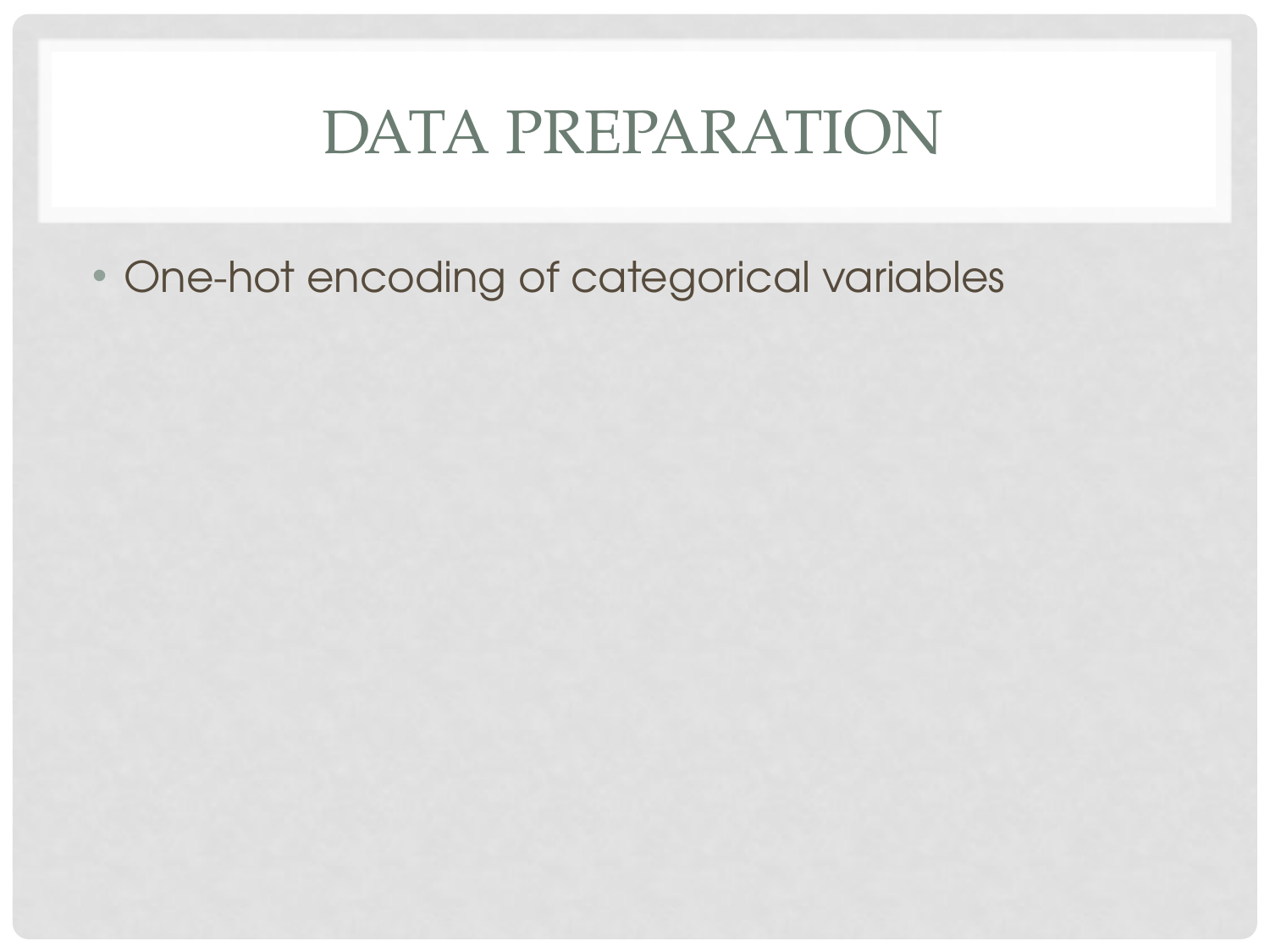

# Data preparation
One-hot encoding of categorical variables